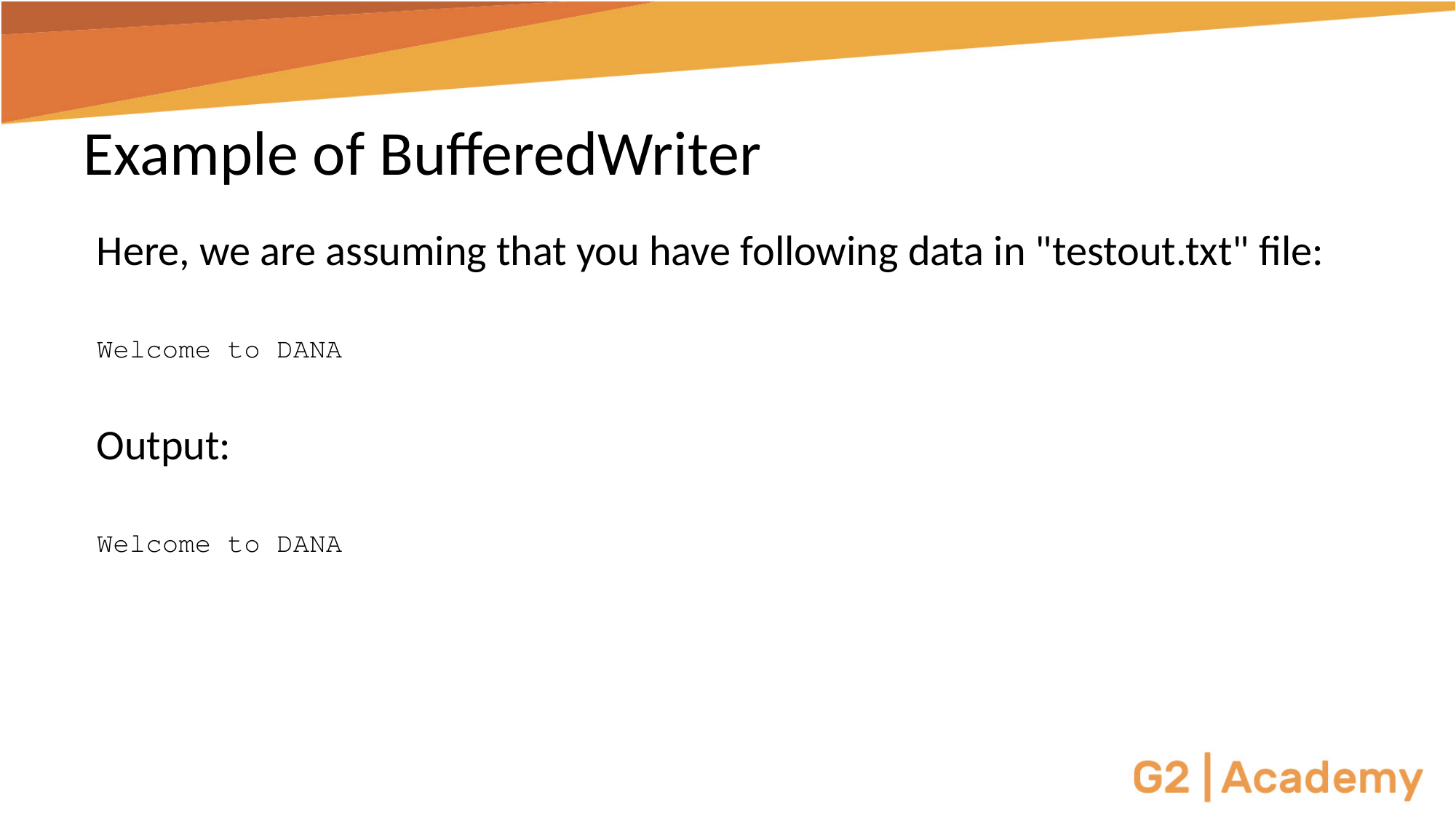

# Example of BufferedWriter
Here, we are assuming that you have following data in "testout.txt" file:

Welcome to DANA

Output:

Welcome to DANA